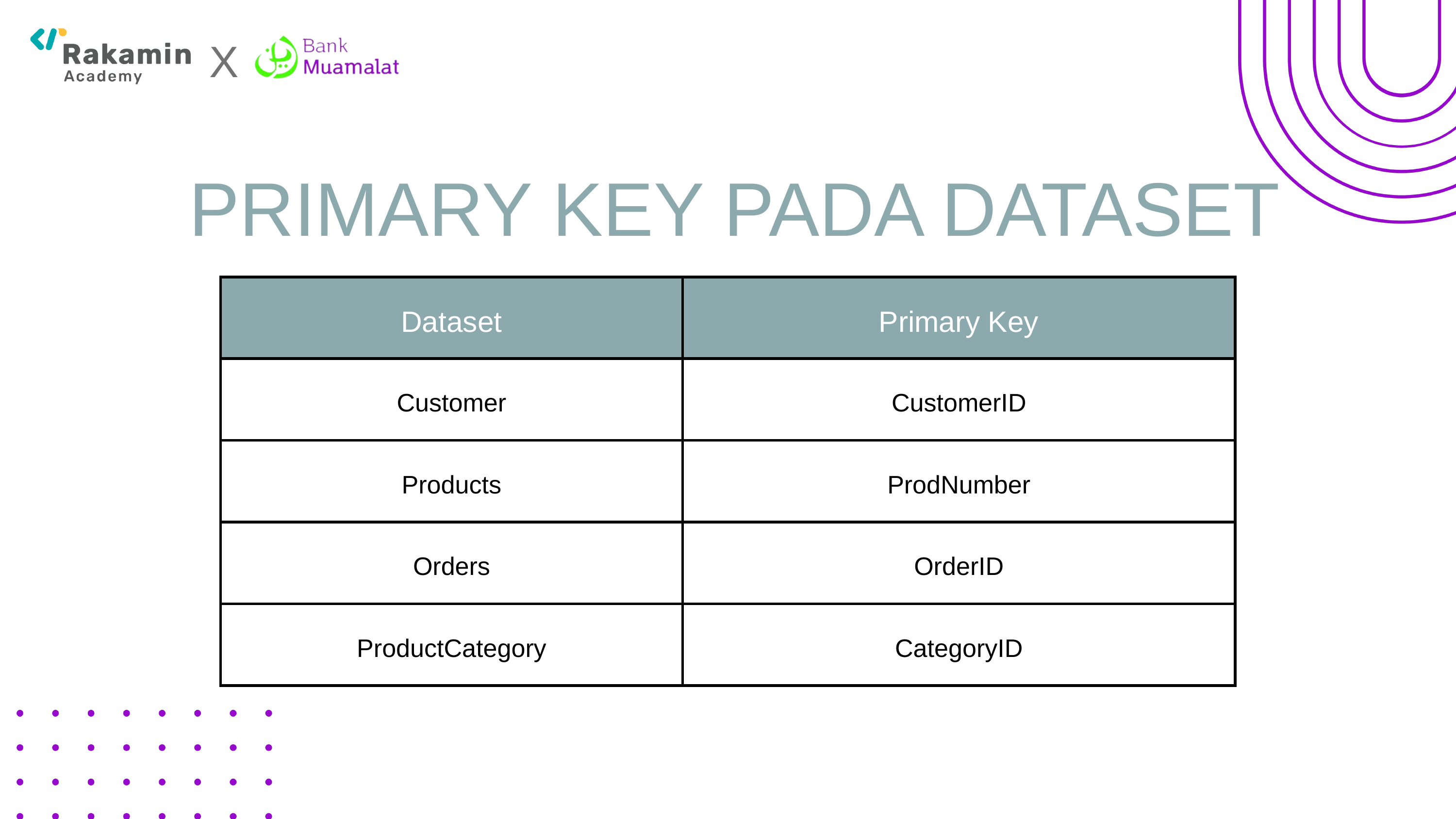

X
PRIMARY KEY PADA DATASET
| Dataset | Primary Key |
| --- | --- |
| Customer | CustomerID |
| Products | ProdNumber |
| Orders | OrderID |
| ProductCategory | CategoryID |